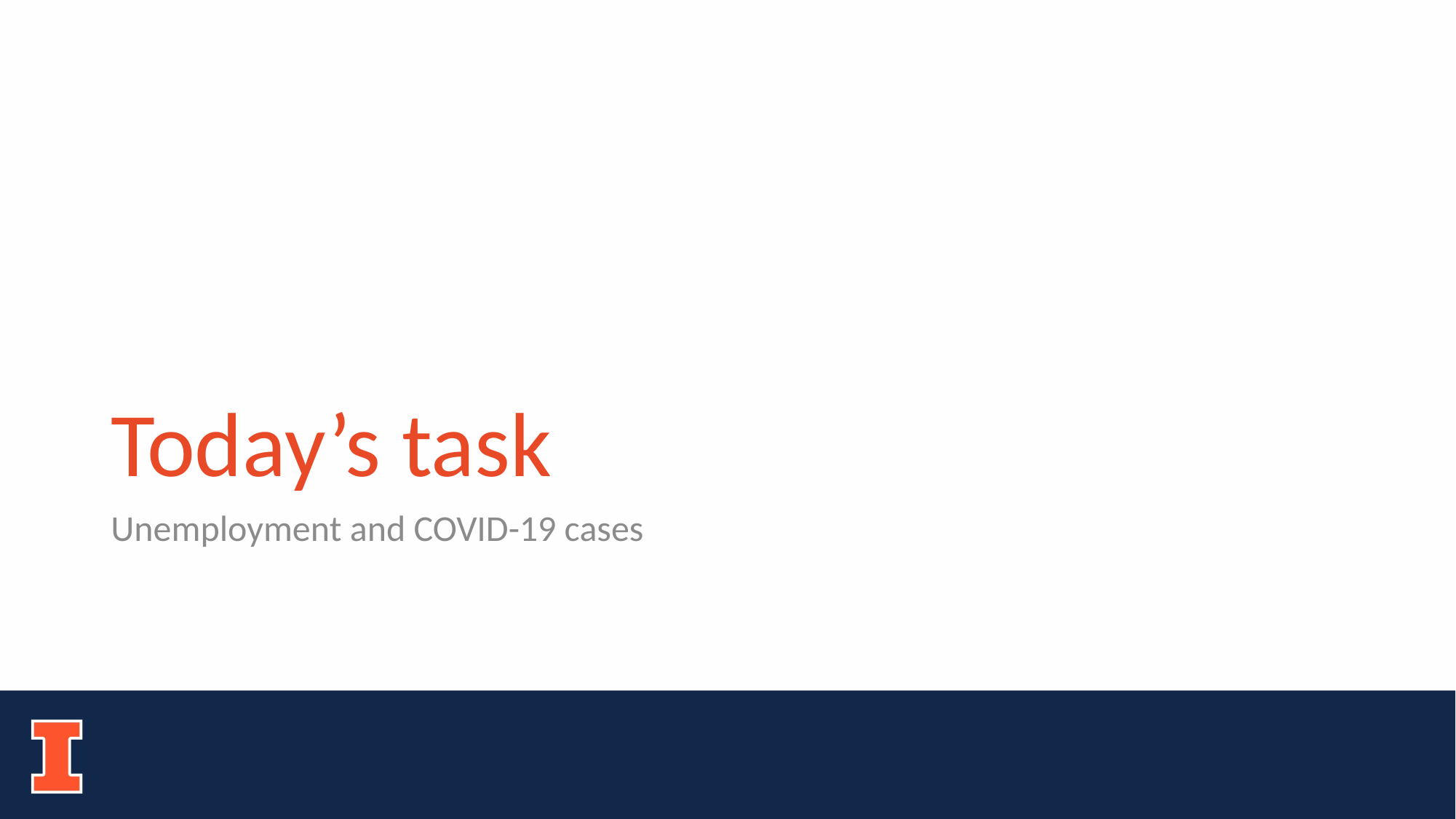

# Today’s task
Unemployment and COVID-19 cases